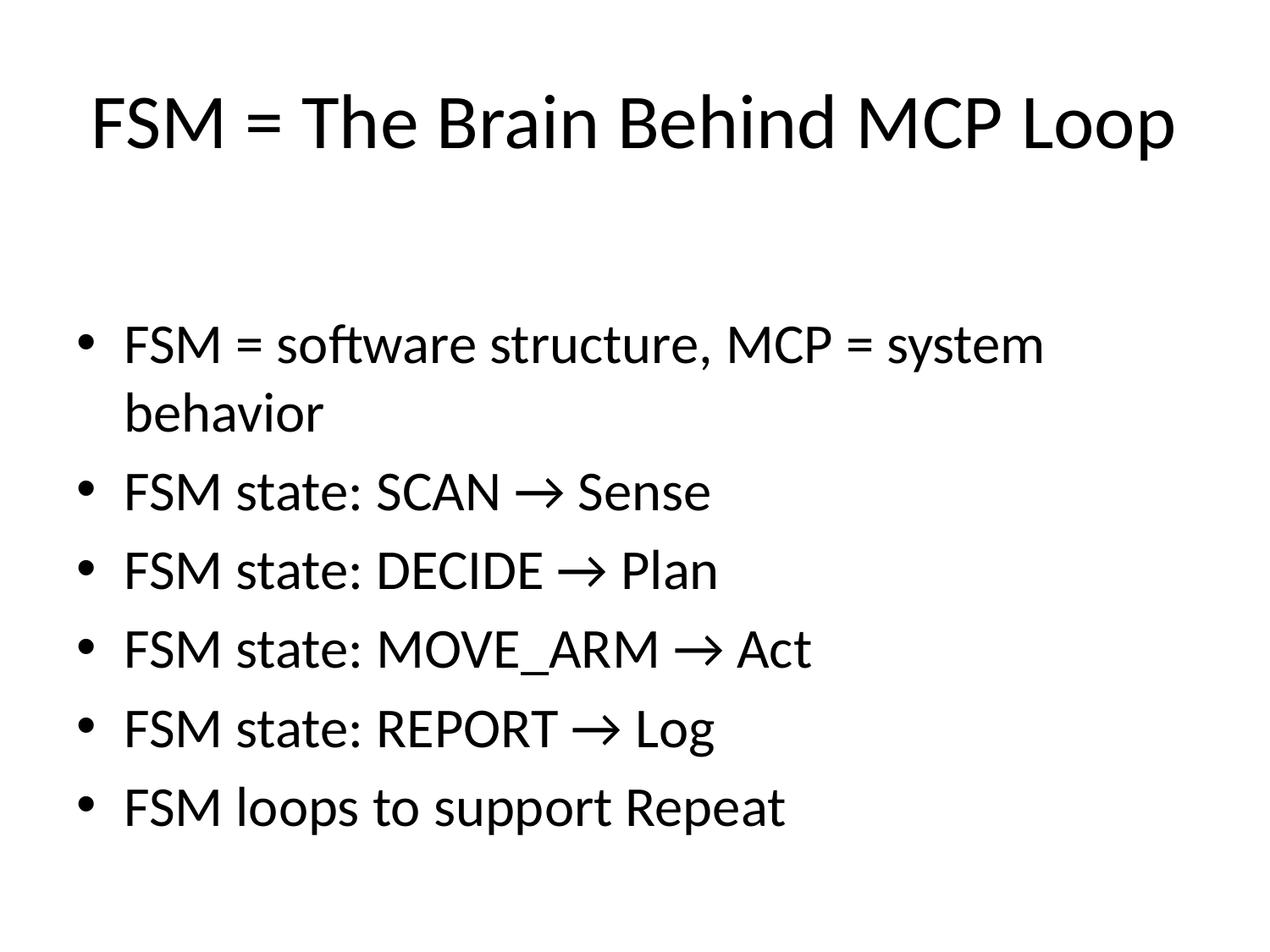

# FSM = The Brain Behind MCP Loop

FSM = software structure, MCP = system behavior
FSM state: SCAN → Sense
FSM state: DECIDE → Plan
FSM state: MOVE_ARM → Act
FSM state: REPORT → Log
FSM loops to support Repeat